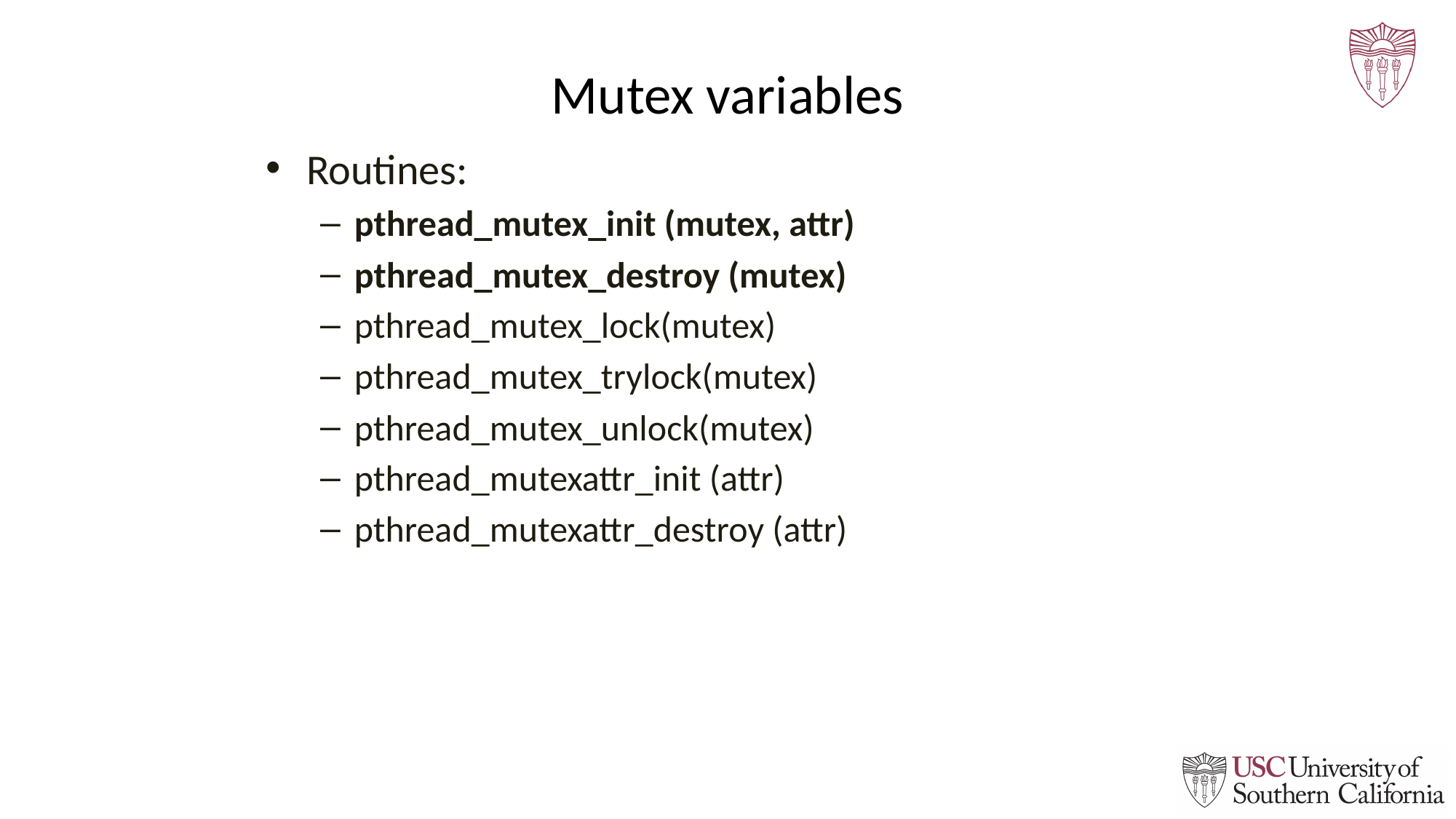

# Mutex variables
Routines:
pthread_mutex_init (mutex, attr)
pthread_mutex_destroy (mutex)
pthread_mutex_lock(mutex)
pthread_mutex_trylock(mutex)
pthread_mutex_unlock(mutex)
pthread_mutexattr_init (attr)
pthread_mutexattr_destroy (attr)